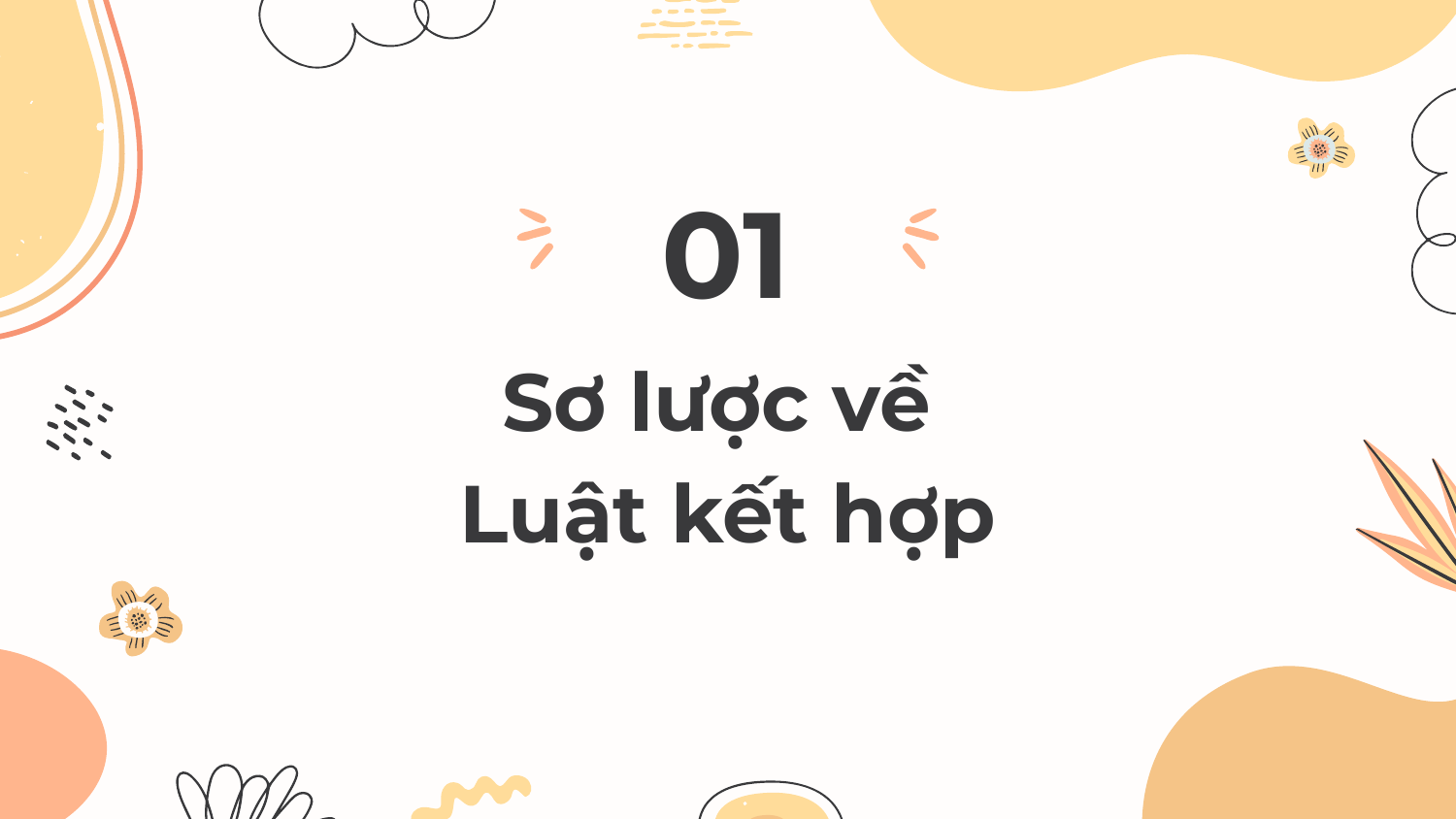

01

# Sơ lược về Luật kết hợp